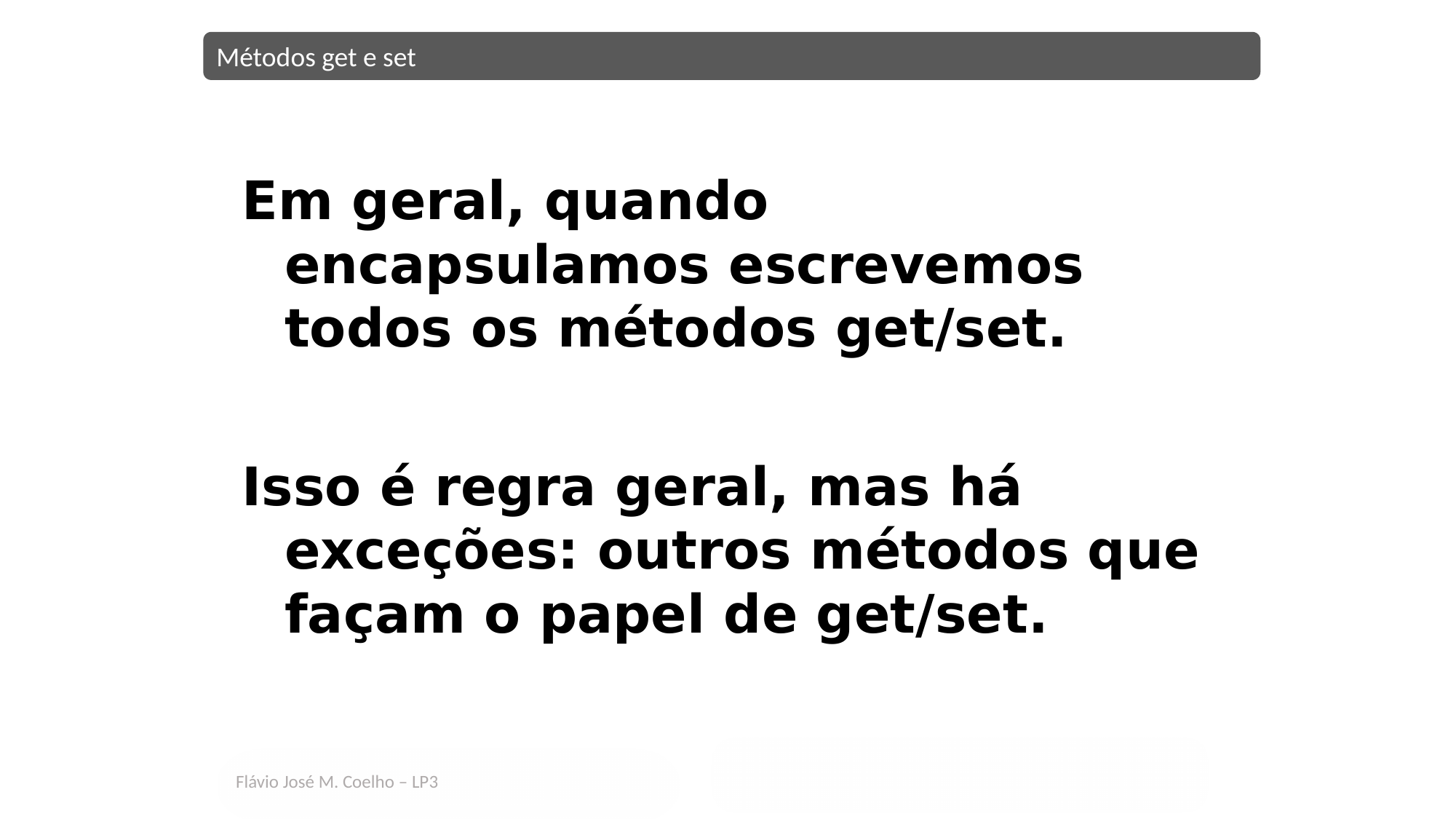

Métodos get e set
Em geral, quando encapsulamos escrevemos todos os métodos get/set.
Isso é regra geral, mas há exceções: outros métodos que façam o papel de get/set.

Flávio José M. Coelho – LP3